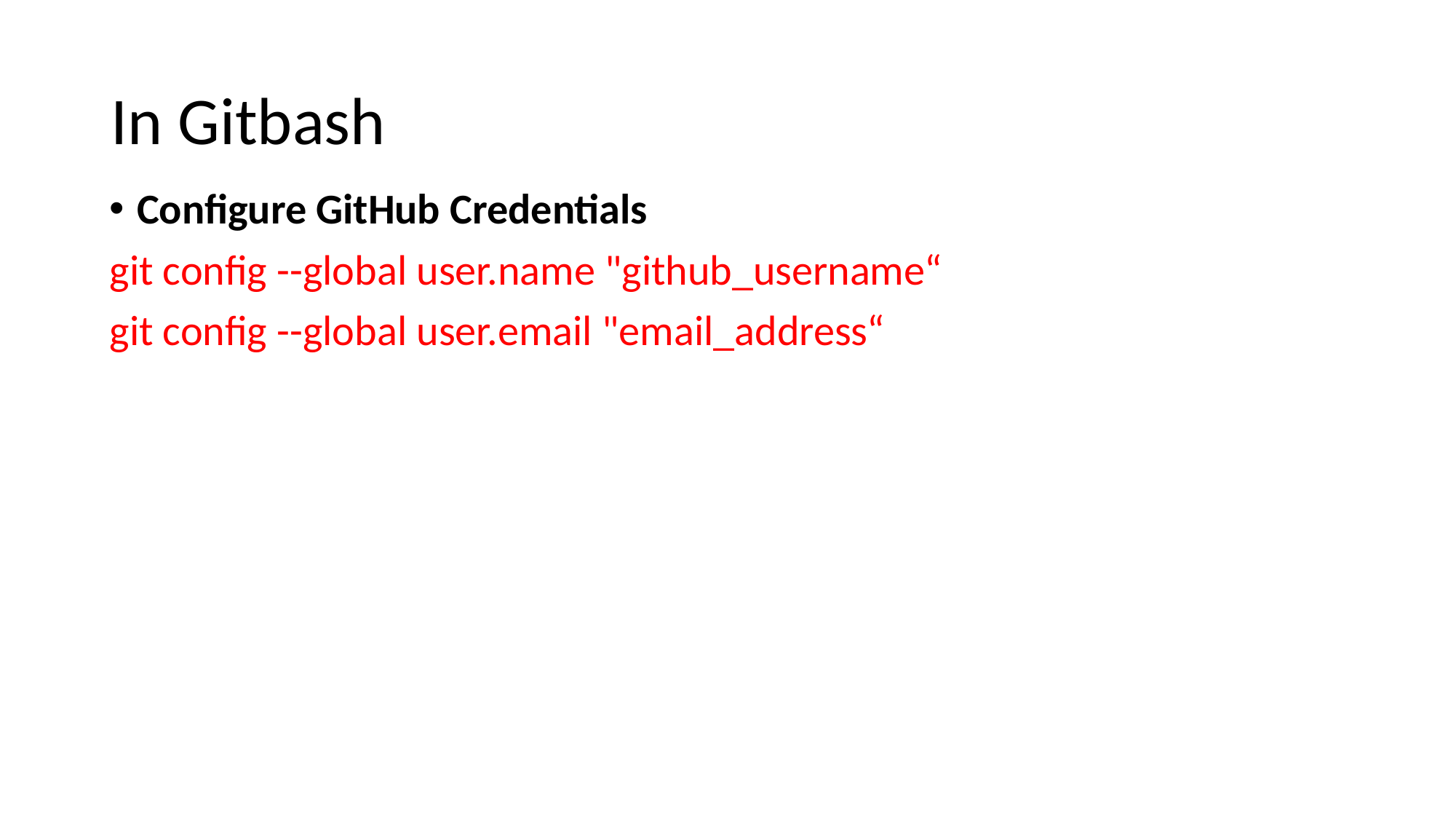

# In Gitbash
Configure GitHub Credentials
git config --global user.name "github_username“
git config --global user.email "email_address“